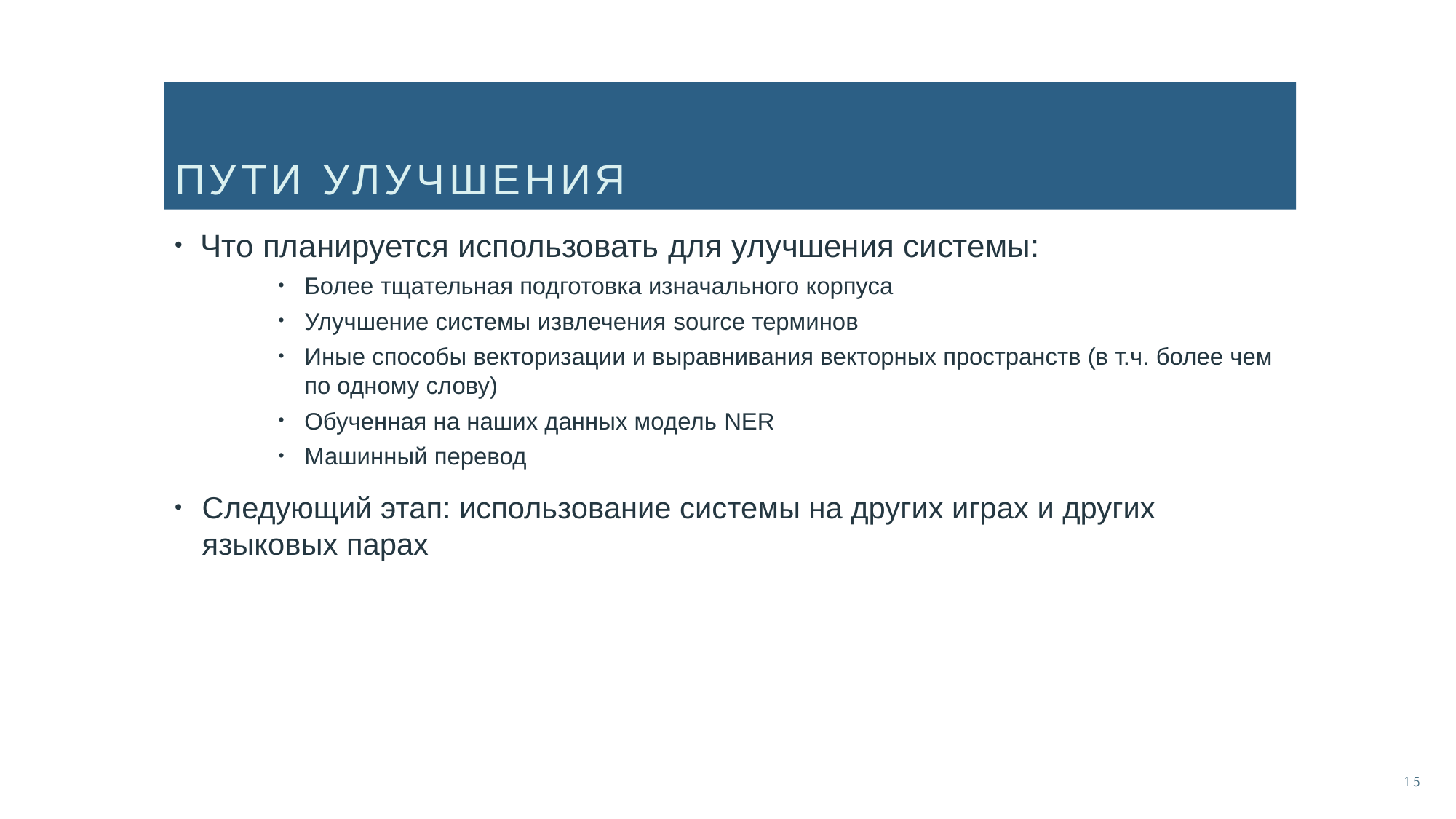

# ПУТИ УЛУЧШЕНИЯ
Что планируется использовать для улучшения системы:
Более тщательная подготовка изначального корпуса
Улучшение системы извлечения source терминов
Иные способы векторизации и выравнивания векторных пространств (в т.ч. более чем по одному слову)
Обученная на наших данных модель NER
Машинный перевод
Следующий этап: использование системы на других играх и других языковых парах
15